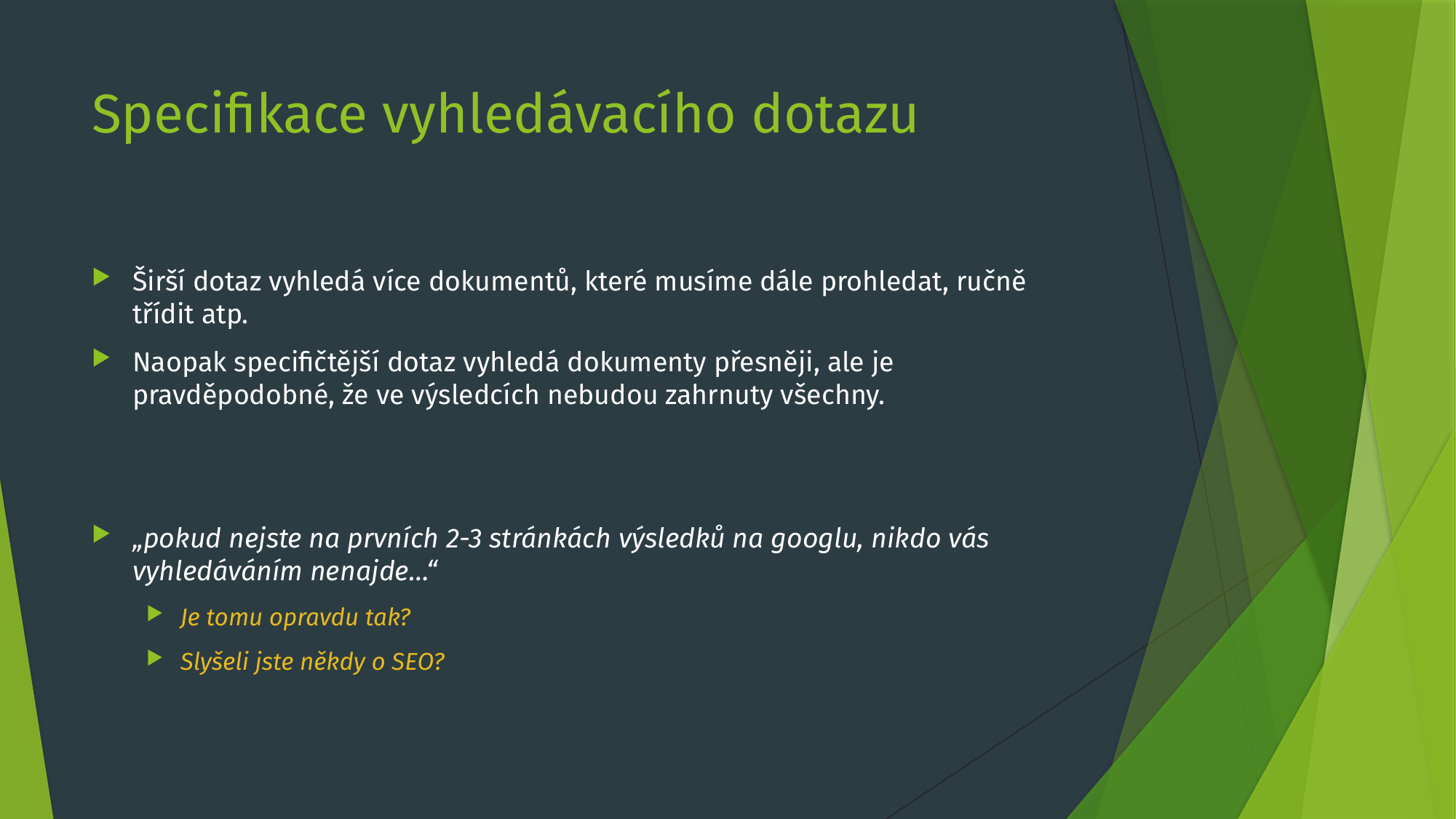

# Specifikace vyhledávacího dotazu
Širší dotaz vyhledá více dokumentů, které musíme dále prohledat, ručně třídit atp.
Naopak specifičtější dotaz vyhledá dokumenty přesněji, ale je pravděpodobné, že ve výsledcích nebudou zahrnuty všechny.

„pokud nejste na prvních 2-3 stránkách výsledků na googlu, nikdo vás vyhledáváním nenajde…“
Je tomu opravdu tak?
Slyšeli jste někdy o SEO?